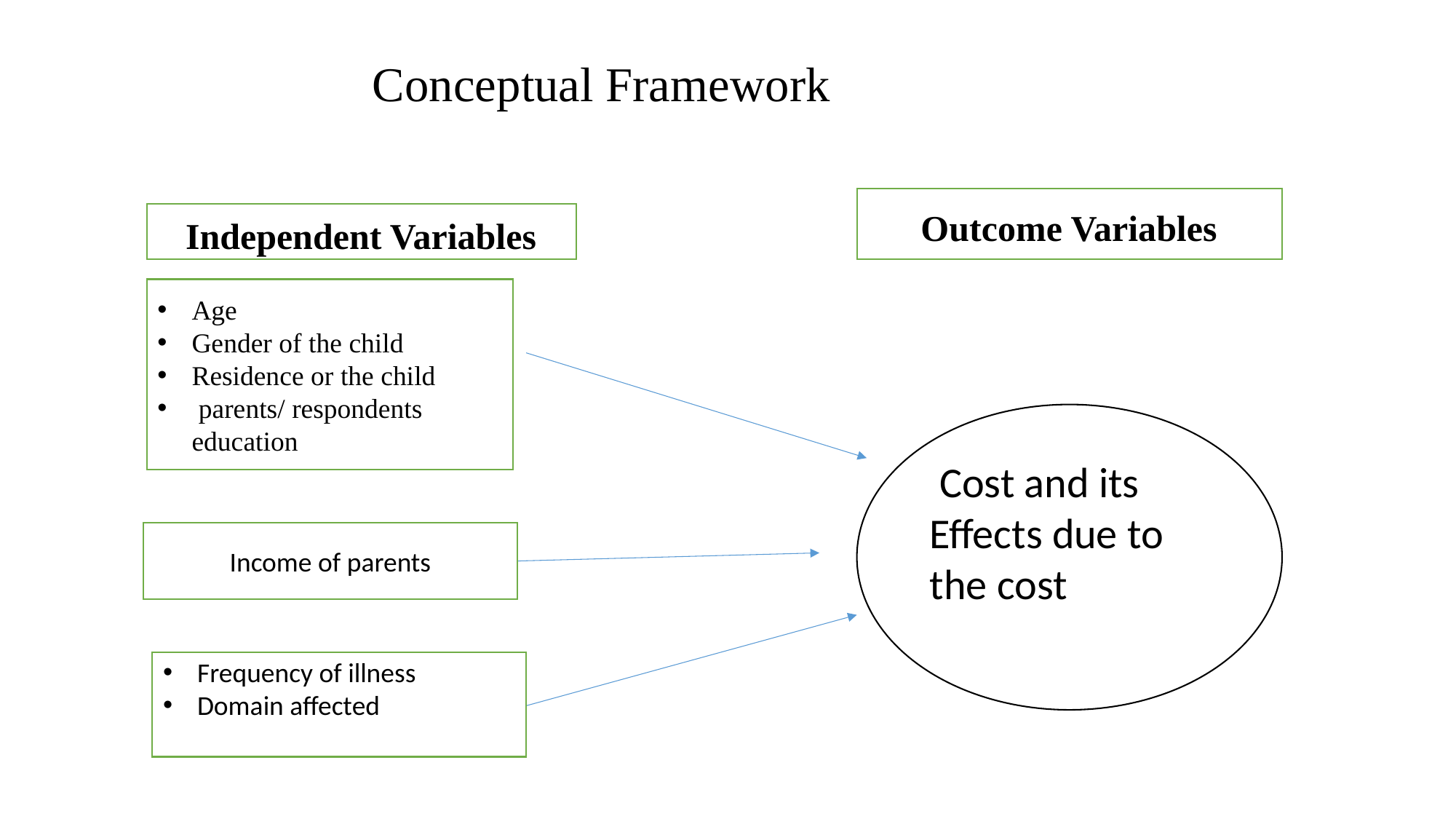

Conceptual Framework
Outcome Variables
Independent Variables
Age
Gender of the child
Residence or the child
 parents/ respondents education
 Cost and its Effects due to the cost

Income of parents

Frequency of illness
Domain affected